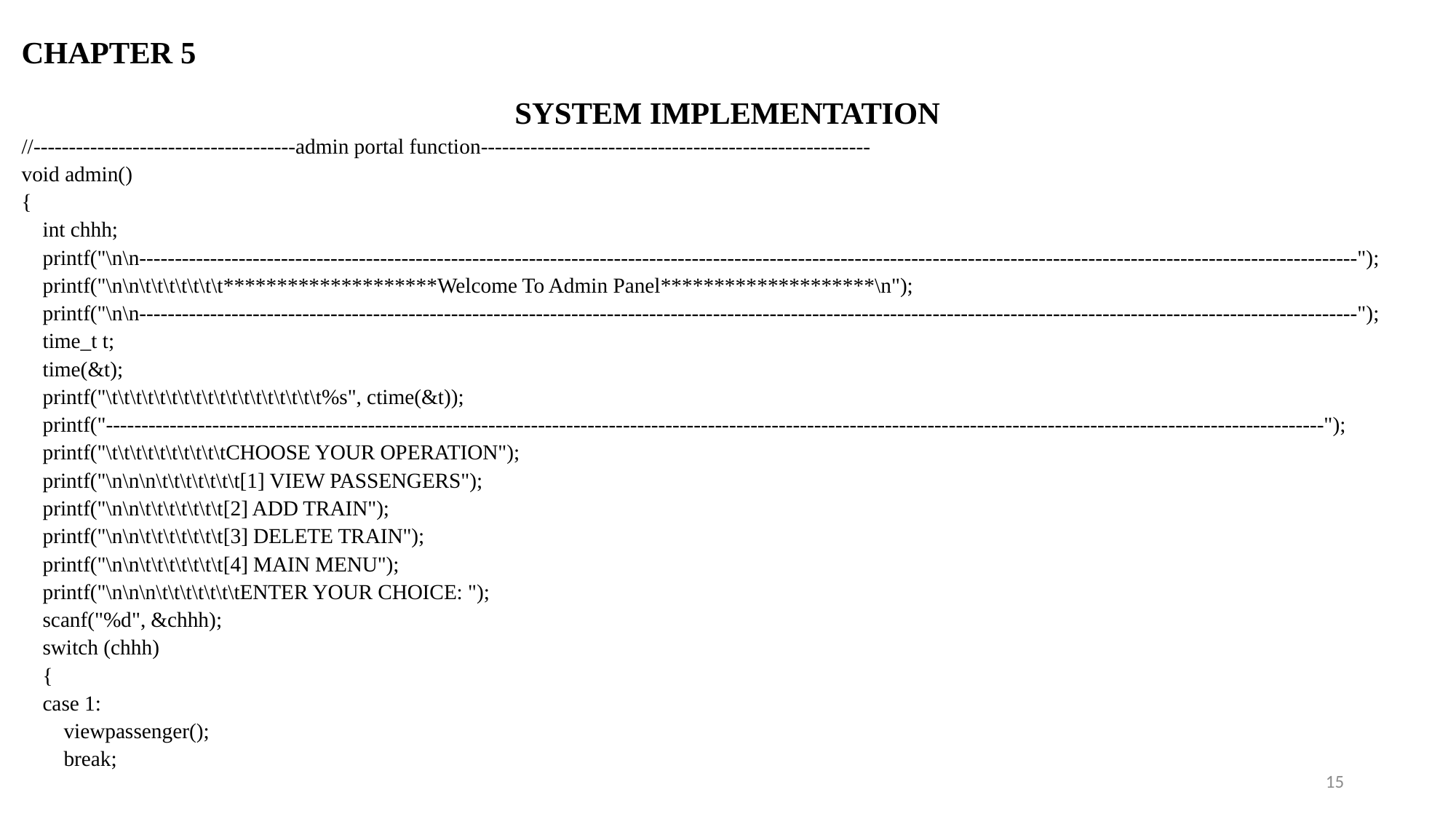

CHAPTER 5
SYSTEM IMPLEMENTATION
//-------------------------------------admin portal function-------------------------------------------------------
void admin()
{
    int chhh;
    printf("\n\n----------------------------------------------------------------------------------------------------------------------------------------------------------------------------");
    printf("\n\n\t\t\t\t\t\t\t********************Welcome To Admin Panel********************\n");
    printf("\n\n----------------------------------------------------------------------------------------------------------------------------------------------------------------------------");
    time_t t;
    time(&t);
    printf("\t\t\t\t\t\t\t\t\t\t\t\t\t\t\t\t\t\t%s", ctime(&t));
    printf("----------------------------------------------------------------------------------------------------------------------------------------------------------------------------");
    printf("\t\t\t\t\t\t\t\t\t\tCHOOSE YOUR OPERATION");
    printf("\n\n\n\t\t\t\t\t\t\t[1] VIEW PASSENGERS");
    printf("\n\n\t\t\t\t\t\t\t[2] ADD TRAIN");
    printf("\n\n\t\t\t\t\t\t\t[3] DELETE TRAIN");
    printf("\n\n\t\t\t\t\t\t\t[4] MAIN MENU");
    printf("\n\n\n\t\t\t\t\t\t\tENTER YOUR CHOICE: ");
    scanf("%d", &chhh);
    switch (chhh)
    {
    case 1:
        viewpassenger();
        break;
15